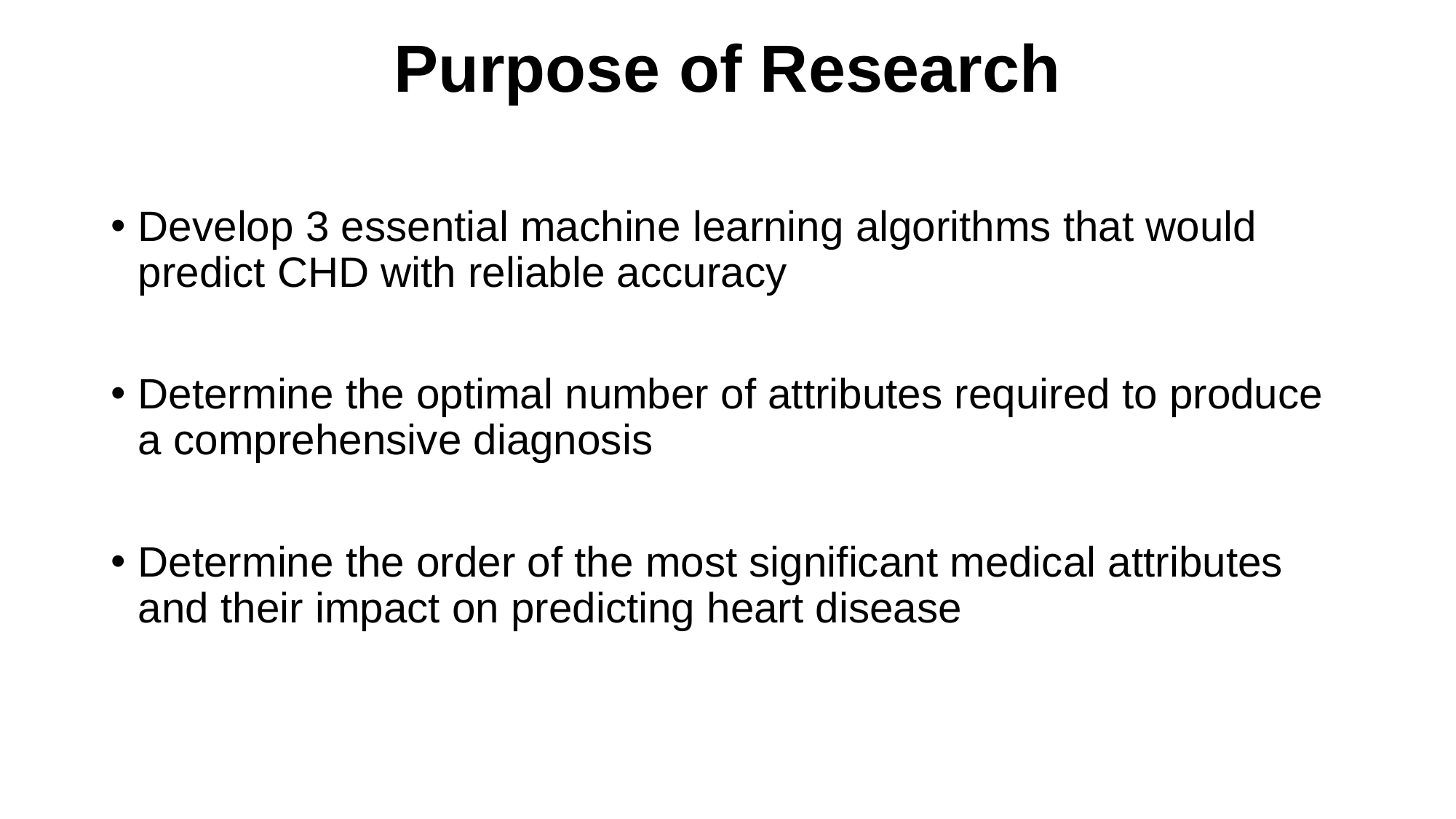

# Purpose of Research
Develop 3 essential machine learning algorithms that would predict CHD with reliable accuracy

Determine the optimal number of attributes required to produce a comprehensive diagnosis

Determine the order of the most significant medical attributes and their impact on predicting heart disease